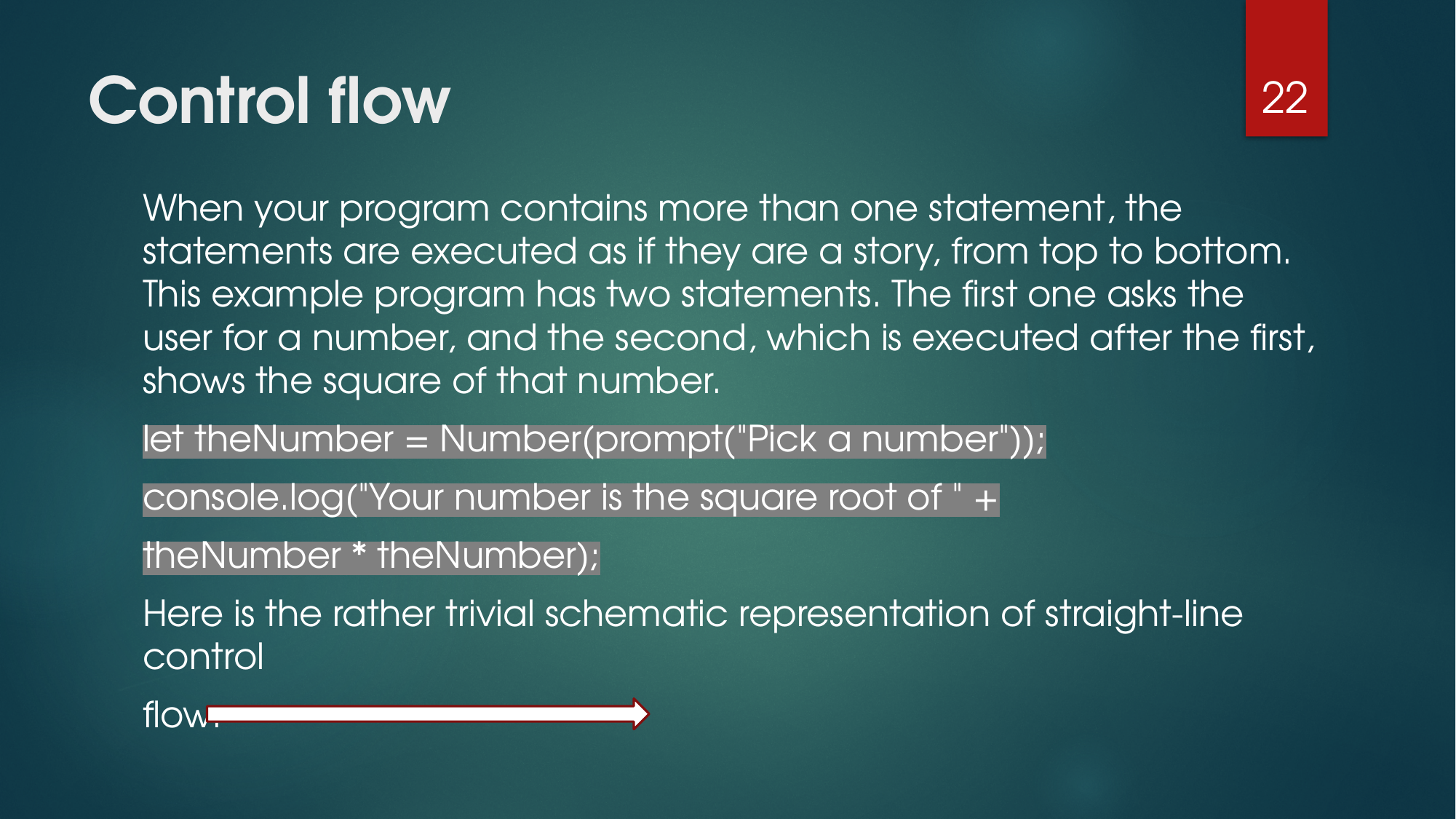

22
# Control flow
When your program contains more than one statement, the statements are executed as if they are a story, from top to bottom. This example program has two statements. The first one asks the user for a number, and the second, which is executed after the first, shows the square of that number.
let theNumber = Number(prompt("Pick a number"));
console.log("Your number is the square root of " +
theNumber * theNumber);
Here is the rather trivial schematic representation of straight-line control
flow: